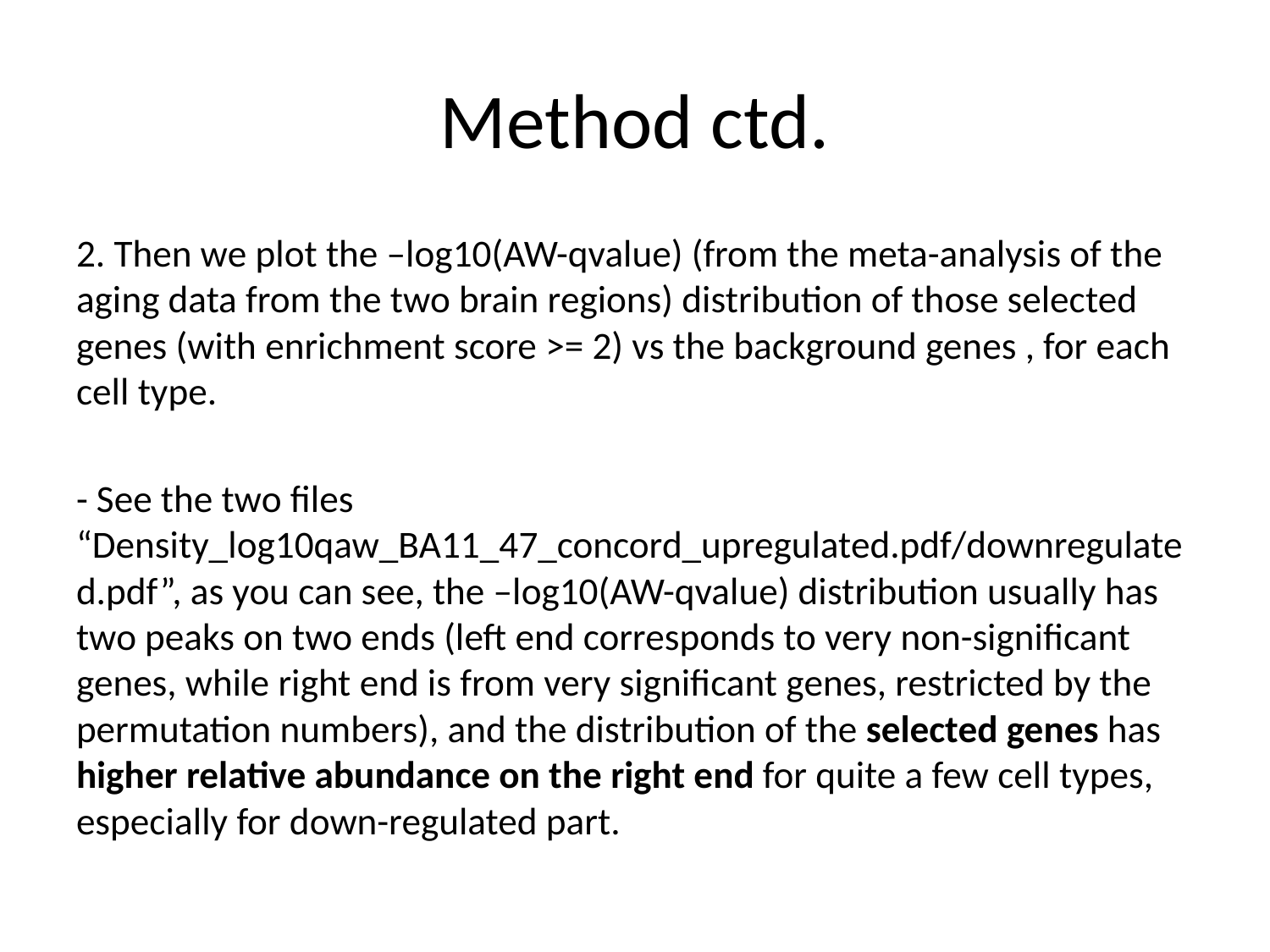

# Method ctd.
2. Then we plot the –log10(AW-qvalue) (from the meta-analysis of the aging data from the two brain regions) distribution of those selected genes (with enrichment score >= 2) vs the background genes , for each cell type.

- See the two files “Density_log10qaw_BA11_47_concord_upregulated.pdf/downregulated.pdf”, as you can see, the –log10(AW-qvalue) distribution usually has two peaks on two ends (left end corresponds to very non-significant genes, while right end is from very significant genes, restricted by the permutation numbers), and the distribution of the selected genes has higher relative abundance on the right end for quite a few cell types, especially for down-regulated part.